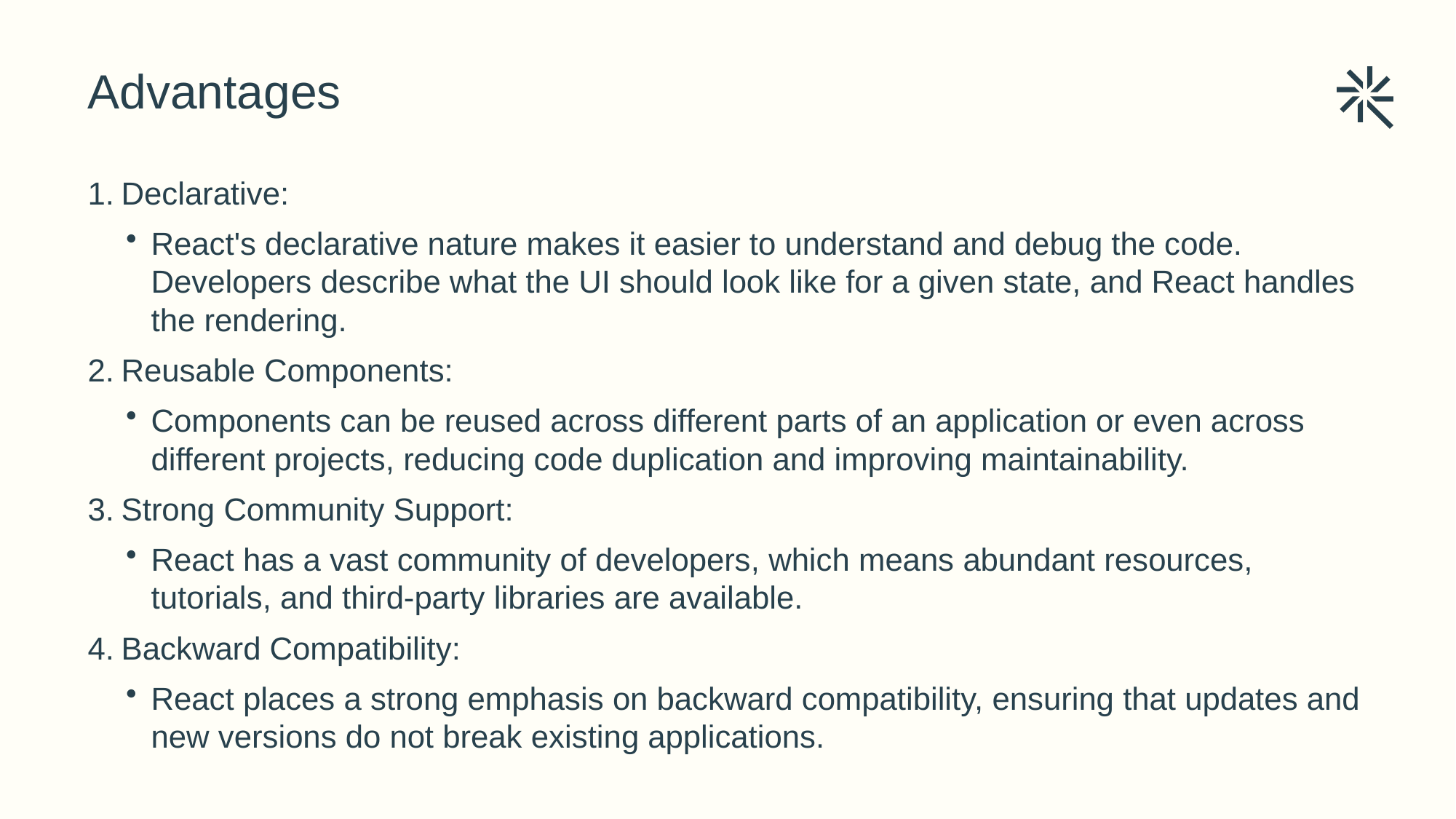

# Advantages
Declarative:
React's declarative nature makes it easier to understand and debug the code. Developers describe what the UI should look like for a given state, and React handles the rendering.
Reusable Components:
Components can be reused across different parts of an application or even across different projects, reducing code duplication and improving maintainability.
Strong Community Support:
React has a vast community of developers, which means abundant resources, tutorials, and third-party libraries are available.
Backward Compatibility:
React places a strong emphasis on backward compatibility, ensuring that updates and new versions do not break existing applications.